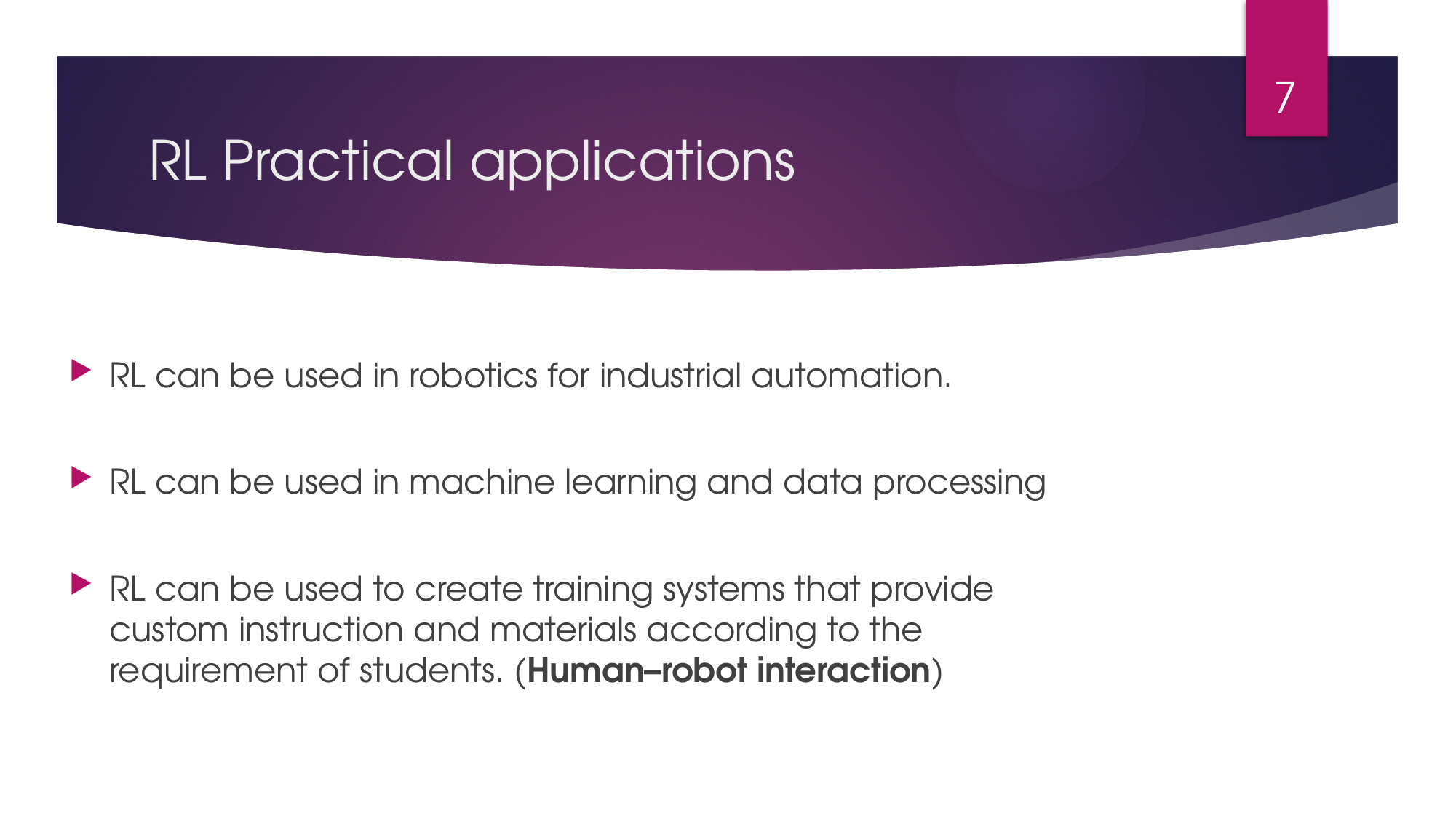

7
# RL Practical applications

RL can be used in robotics for industrial automation.

RL can be used in machine learning and data processing

RL can be used to create training systems that provide custom instruction and materials according to the requirement of students. (Human–robot interaction)